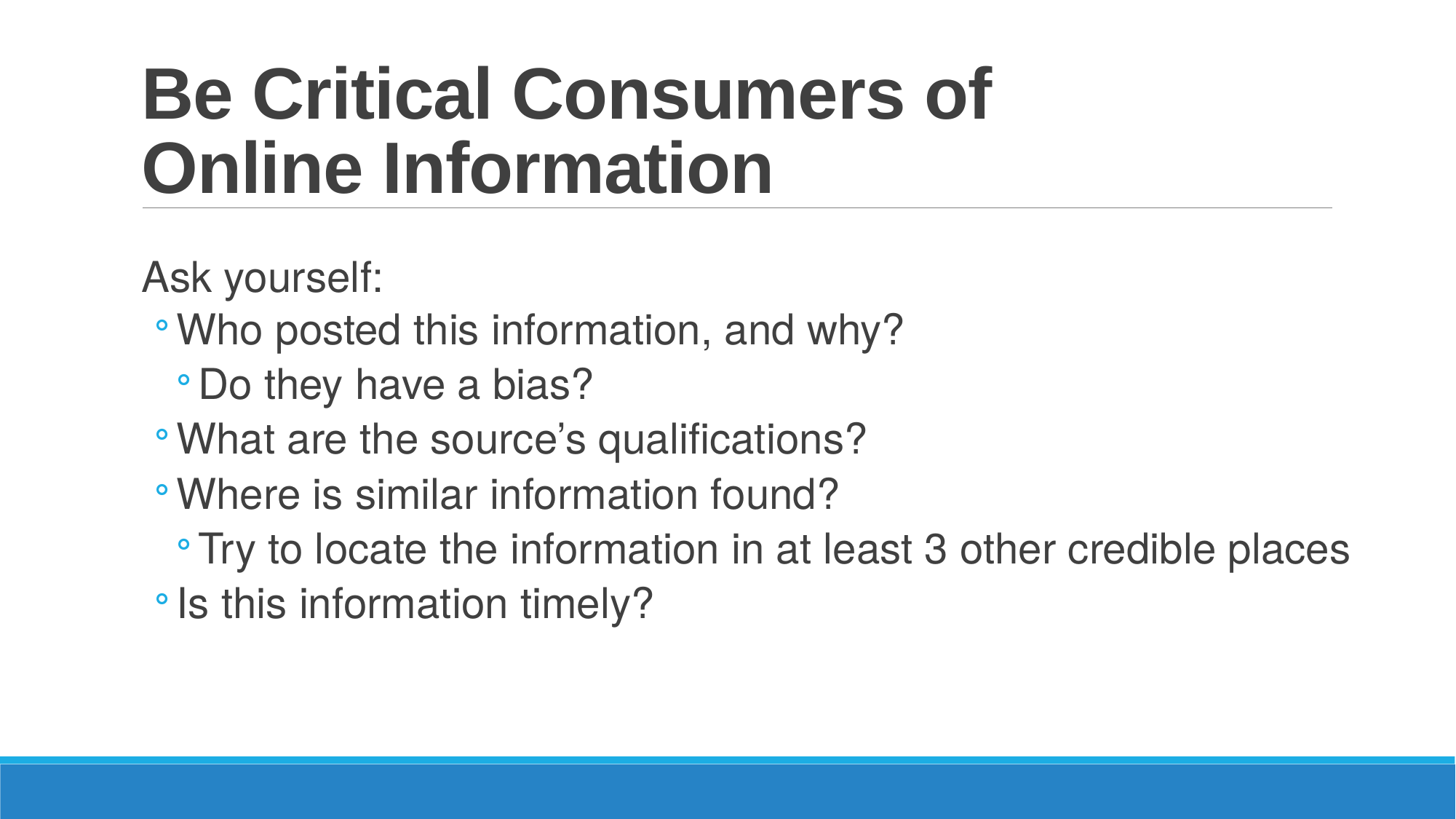

# Be Critical Consumers of Online Information

Ask yourself:
Who posted this information, and why?
Do they have a bias?
What are the source’s qualifications?
Where is similar information found?
Try to locate the information in at least 3 other credible places
Is this information timely?